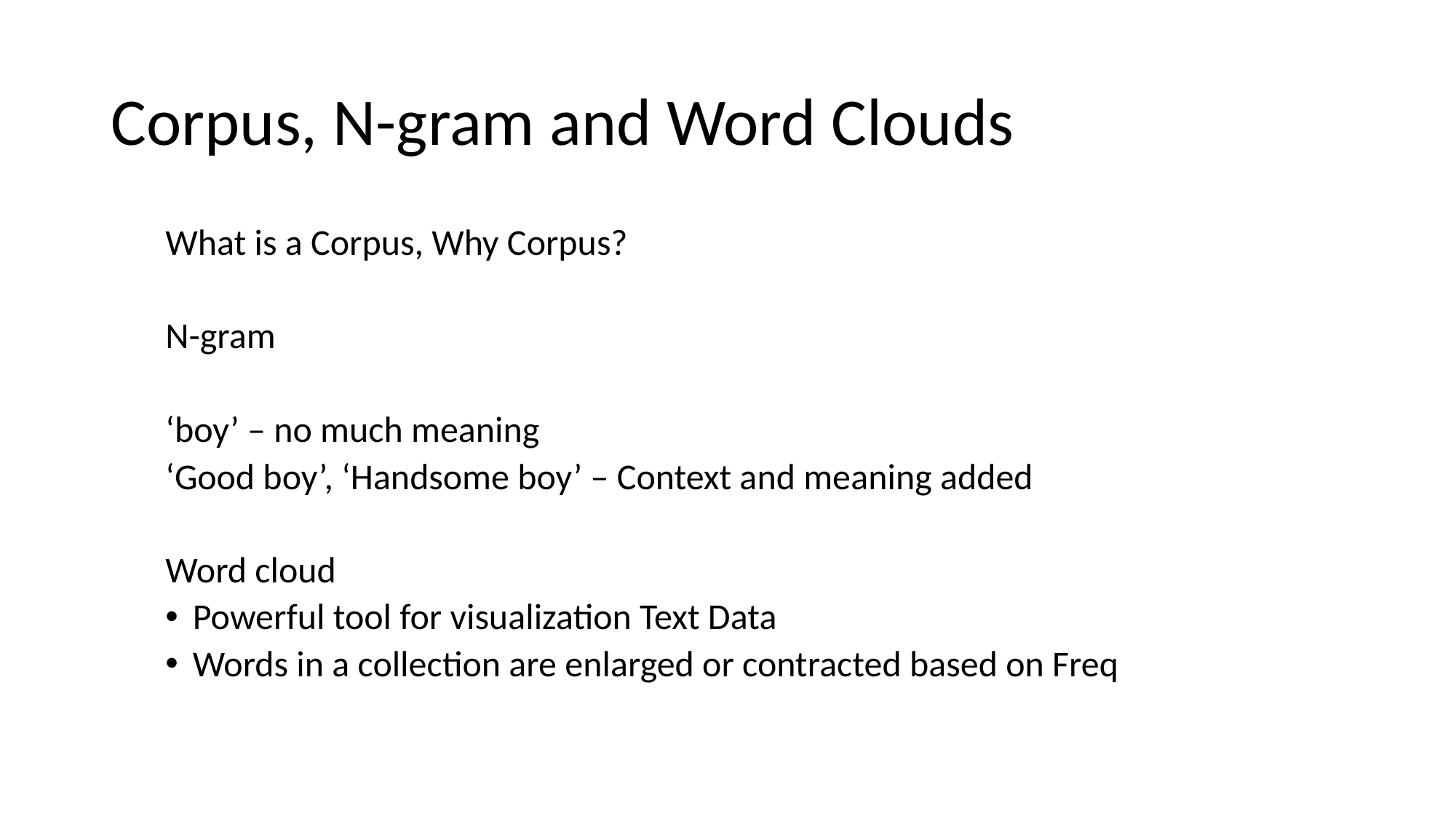

# Corpus, N-gram and Word Clouds
What is a Corpus, Why Corpus?

N-gram

‘boy’ – no much meaning
‘Good boy’, ‘Handsome boy’ – Context and meaning added

Word cloud
Powerful tool for visualization Text Data
Words in a collection are enlarged or contracted based on Freq